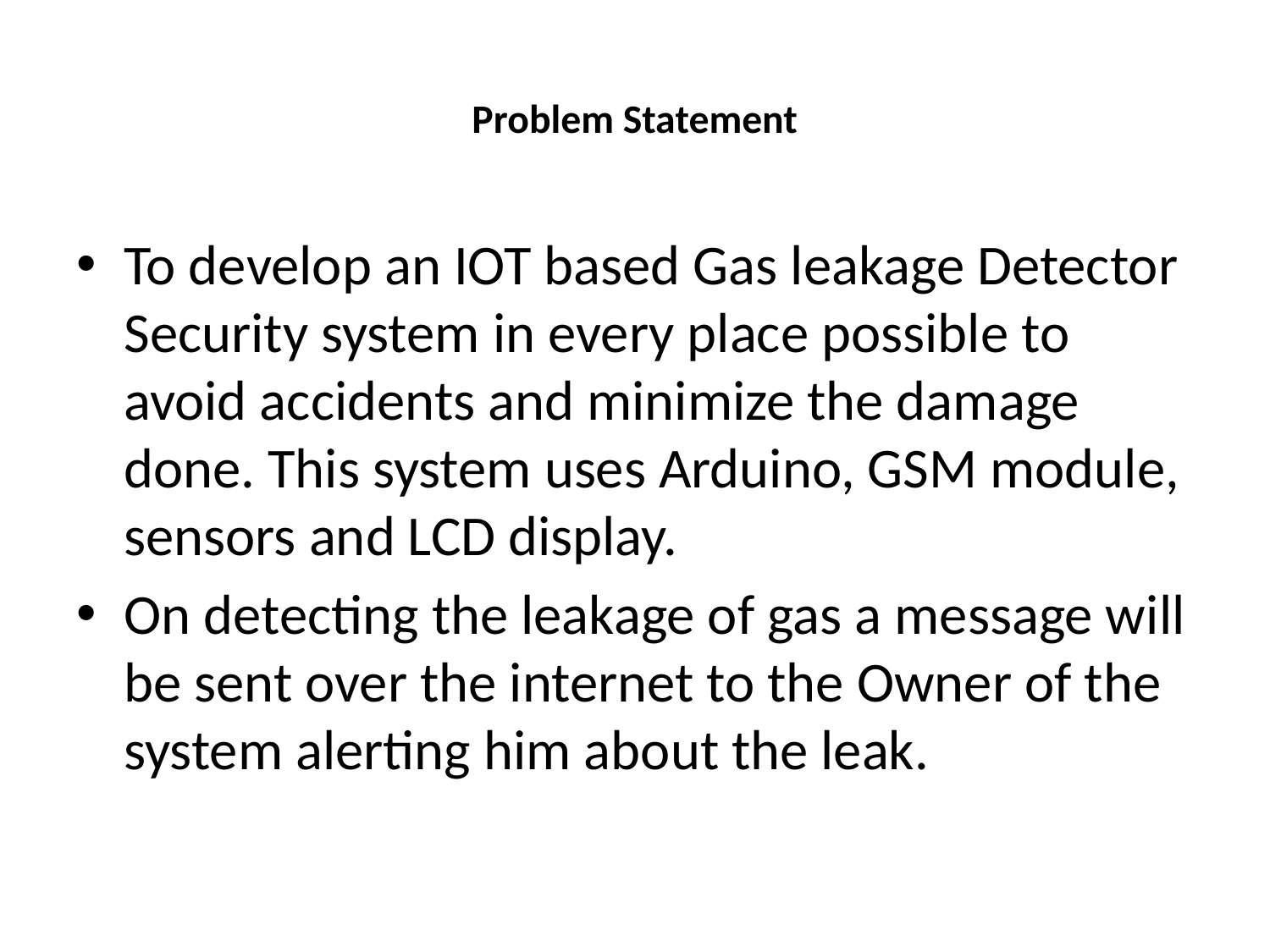

# Problem Statement
To develop an IOT based Gas leakage Detector  Security system in every place possible to avoid accidents and minimize the damage done. This system uses Arduino, GSM module, sensors and LCD display.
On detecting the leakage of gas a message will be sent over the internet to the Owner of the system alerting him about the leak.